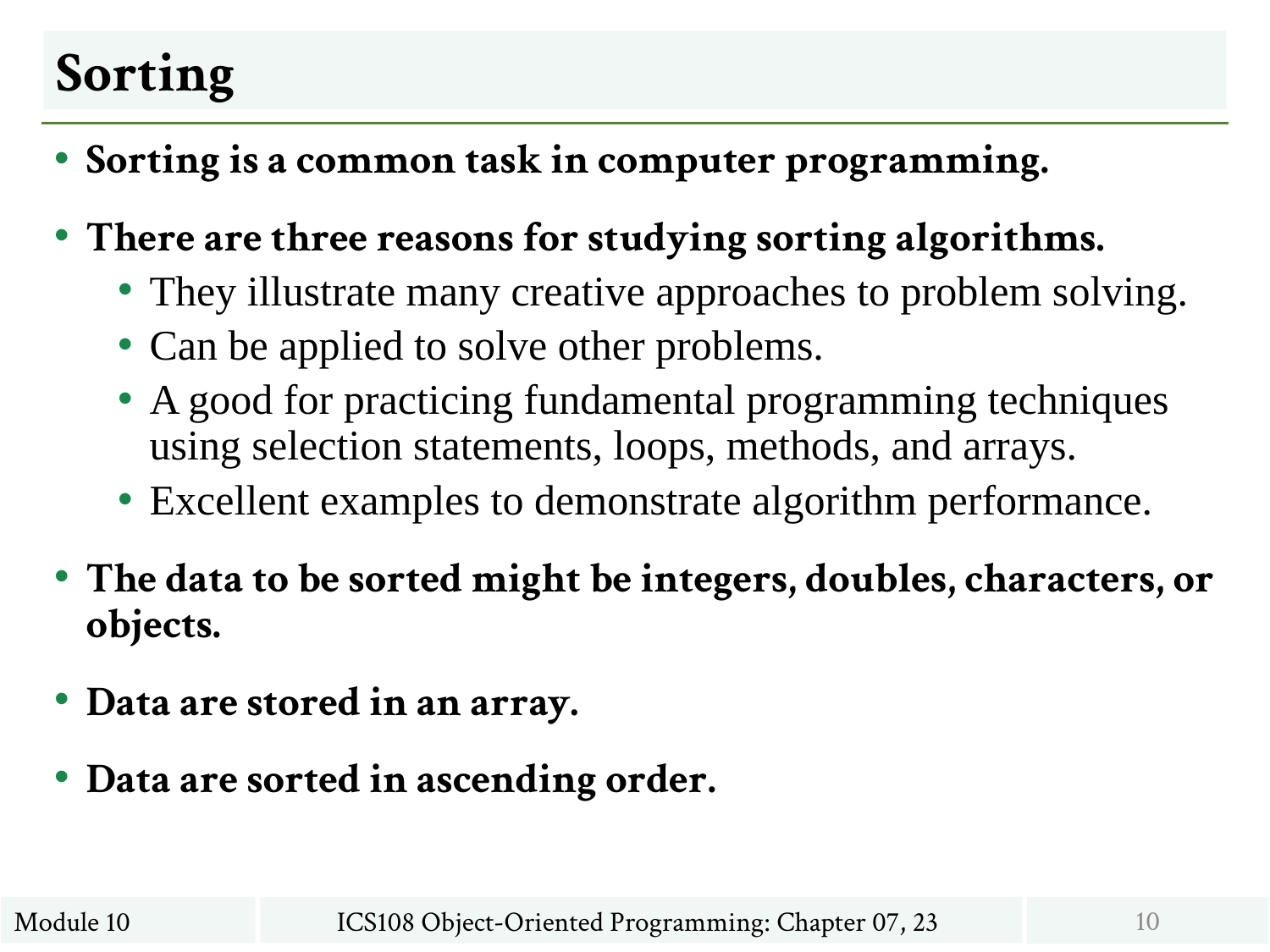

# Sorting
Sorting is a common task in computer programming.
There are three reasons for studying sorting algorithms.
They illustrate many creative approaches to problem solving.
Can be applied to solve other problems.
A good for practicing fundamental programming techniques using selection statements, loops, methods, and arrays.
Excellent examples to demonstrate algorithm performance.
The data to be sorted might be integers, doubles, characters, or objects.
Data are stored in an array.
Data are sorted in ascending order.
10